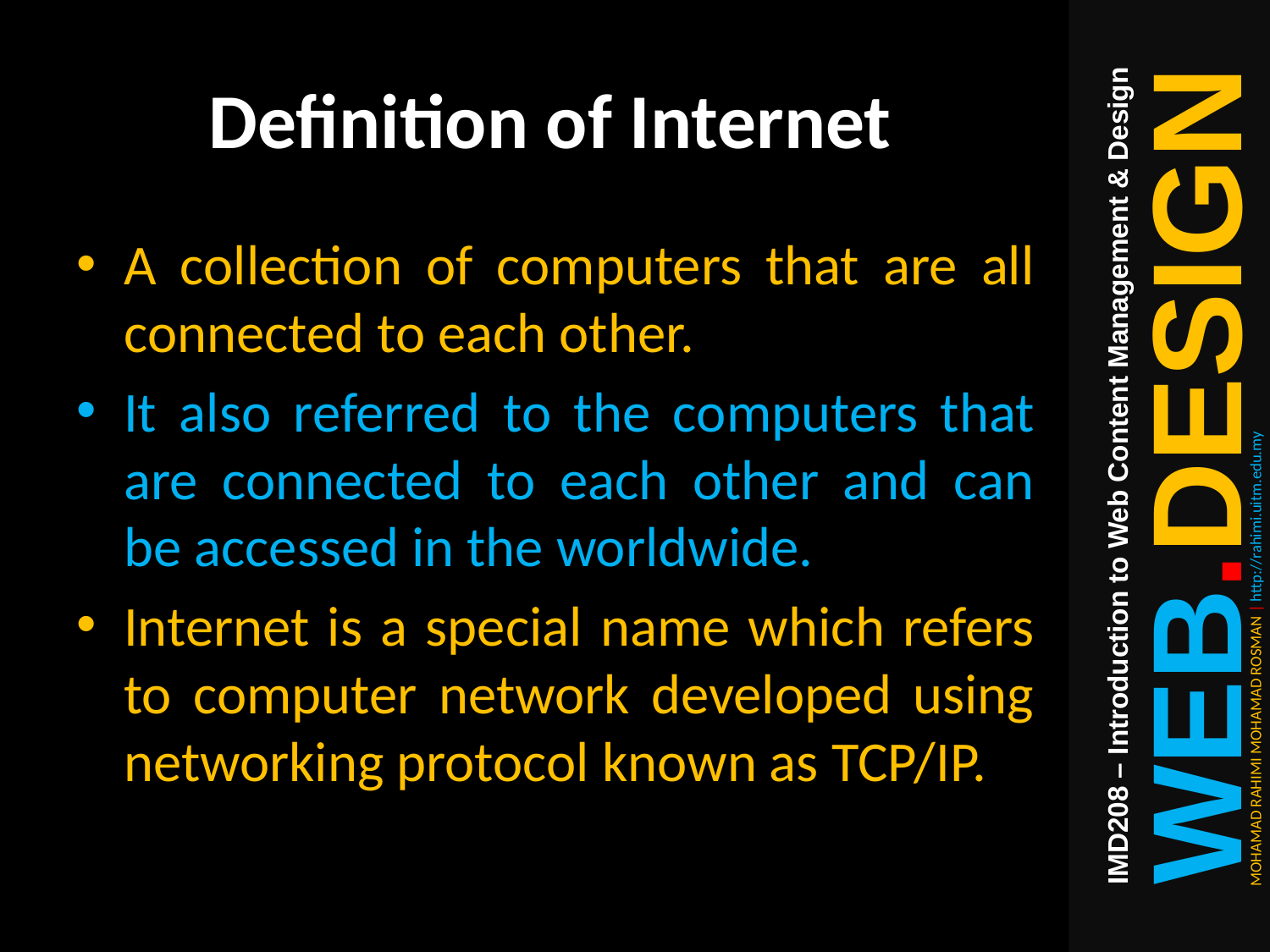

# Definition of Internet
A collection of computers that are all connected to each other.
It also referred to the computers that are connected to each other and can be accessed in the worldwide.
Internet is a special name which refers to computer network developed using networking protocol known as TCP/IP.